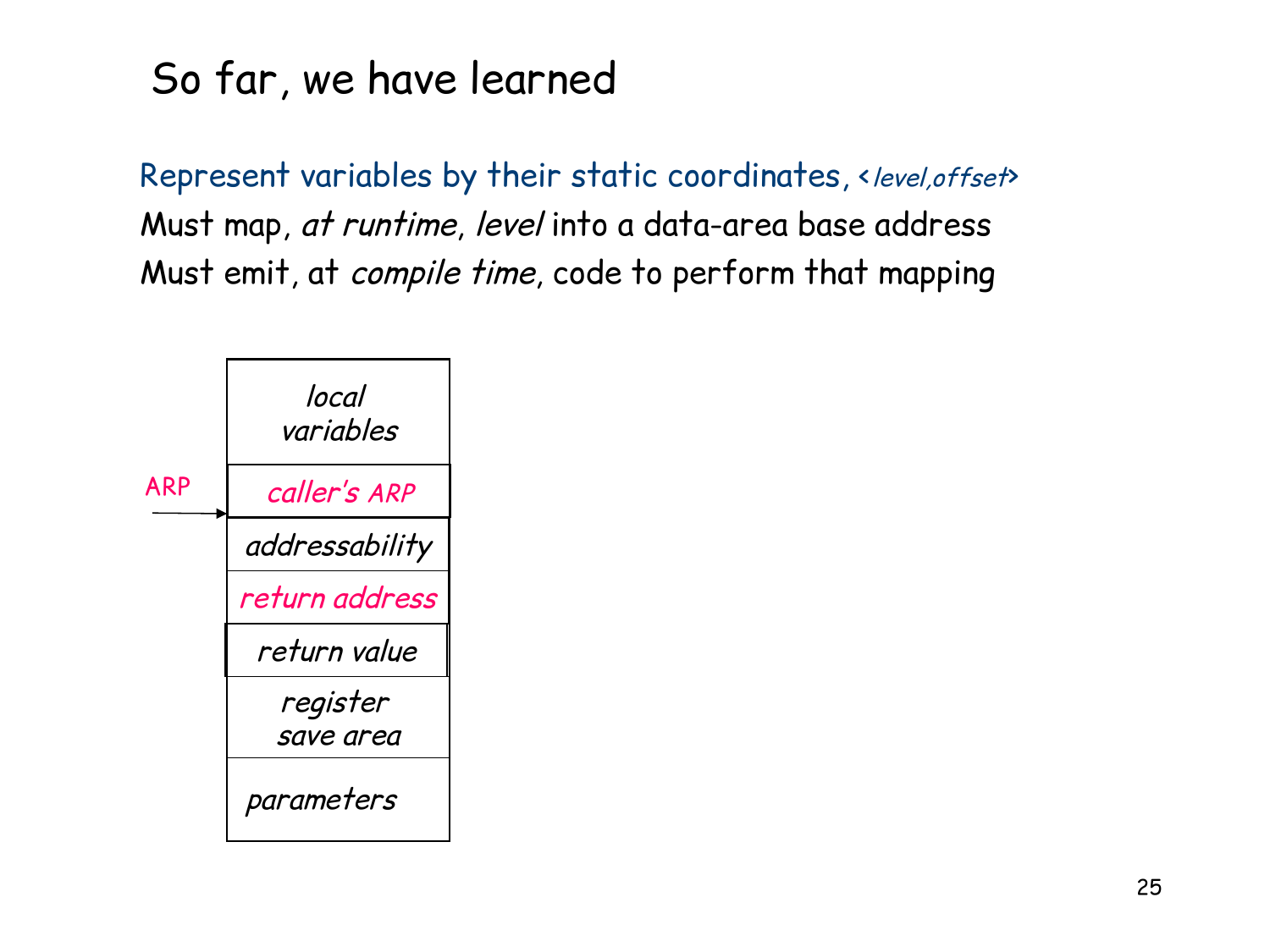

So far, we have learned
Represent variables by their static coordinates, <level,offset>
Must map, at runtime, level into a data-area base address
Must emit, at compile time, code to perform that mapping
local
variables

caller’s ARP

addressability
return address
return value
register
save area
parameters
ARP
25